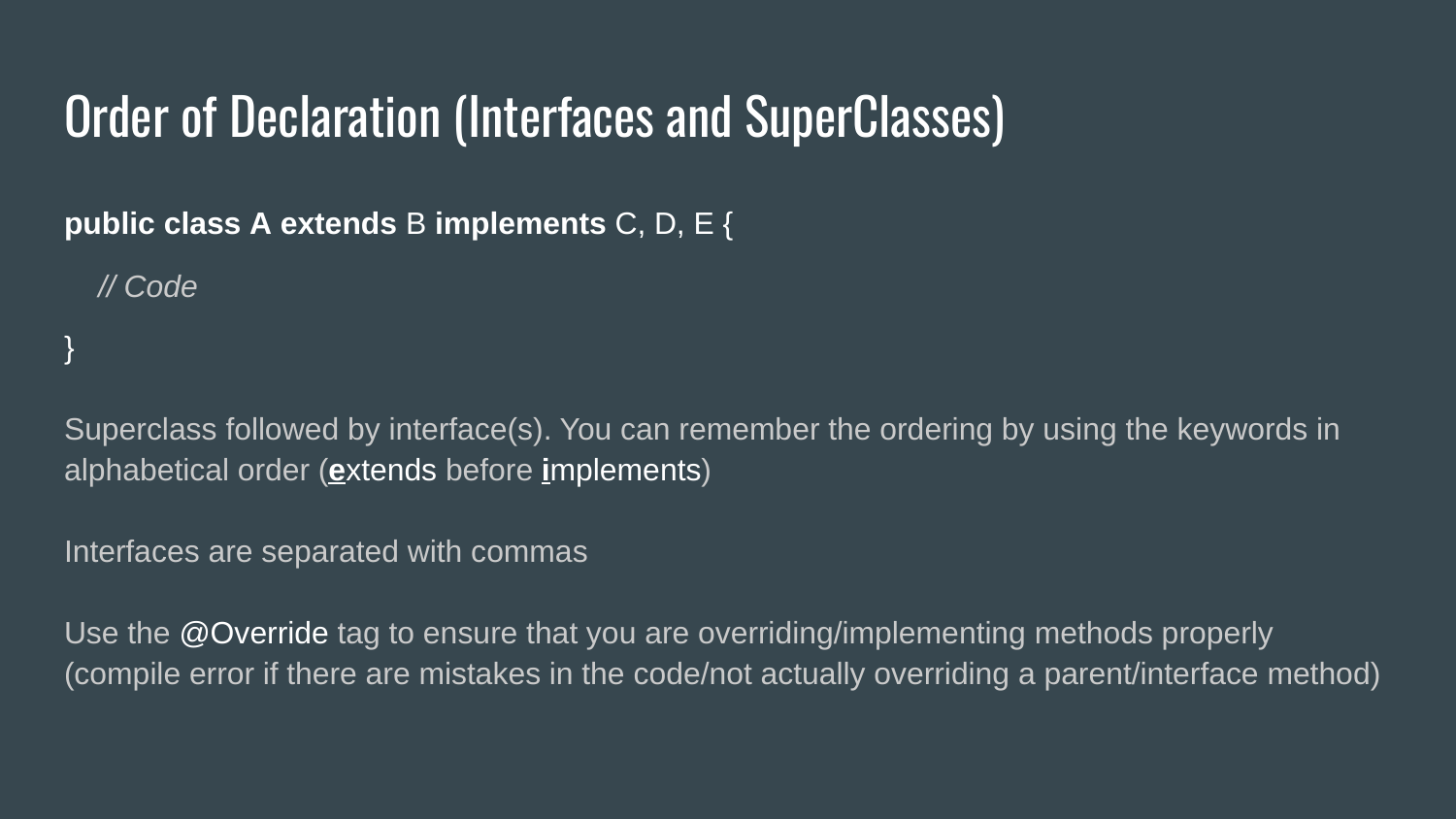

# Order of Declaration (Interfaces and SuperClasses)
public class A extends B implements C, D, E {
    // Code
}

Superclass followed by interface(s). You can remember the ordering by using the keywords in alphabetical order (extends before implements)

Interfaces are separated with commas

Use the @Override tag to ensure that you are overriding/implementing methods properly (compile error if there are mistakes in the code/not actually overriding a parent/interface method)